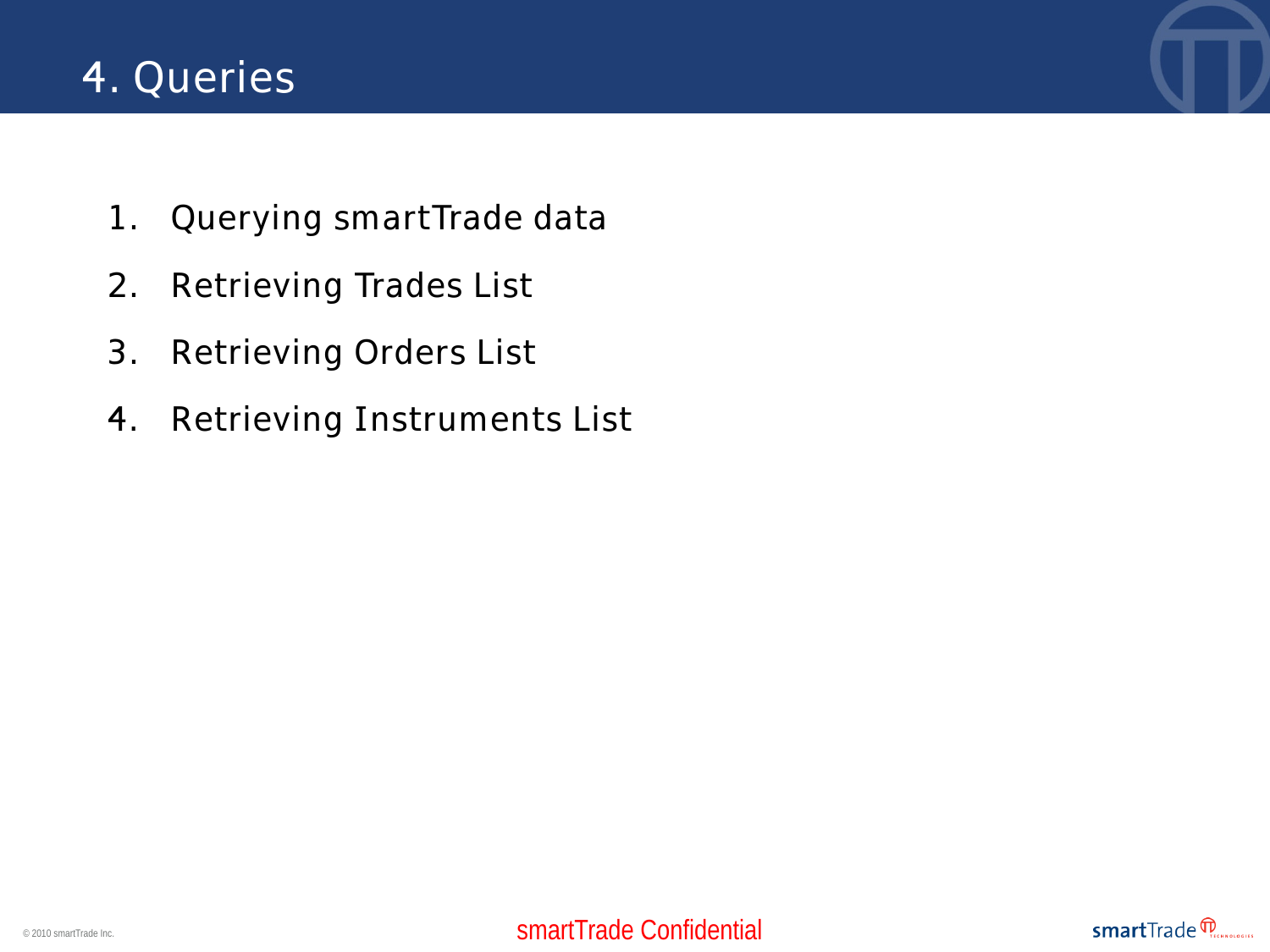

4. Queries

Querying smartTrade data
Retrieving Trades List
Retrieving Orders List
Retrieving Instruments List